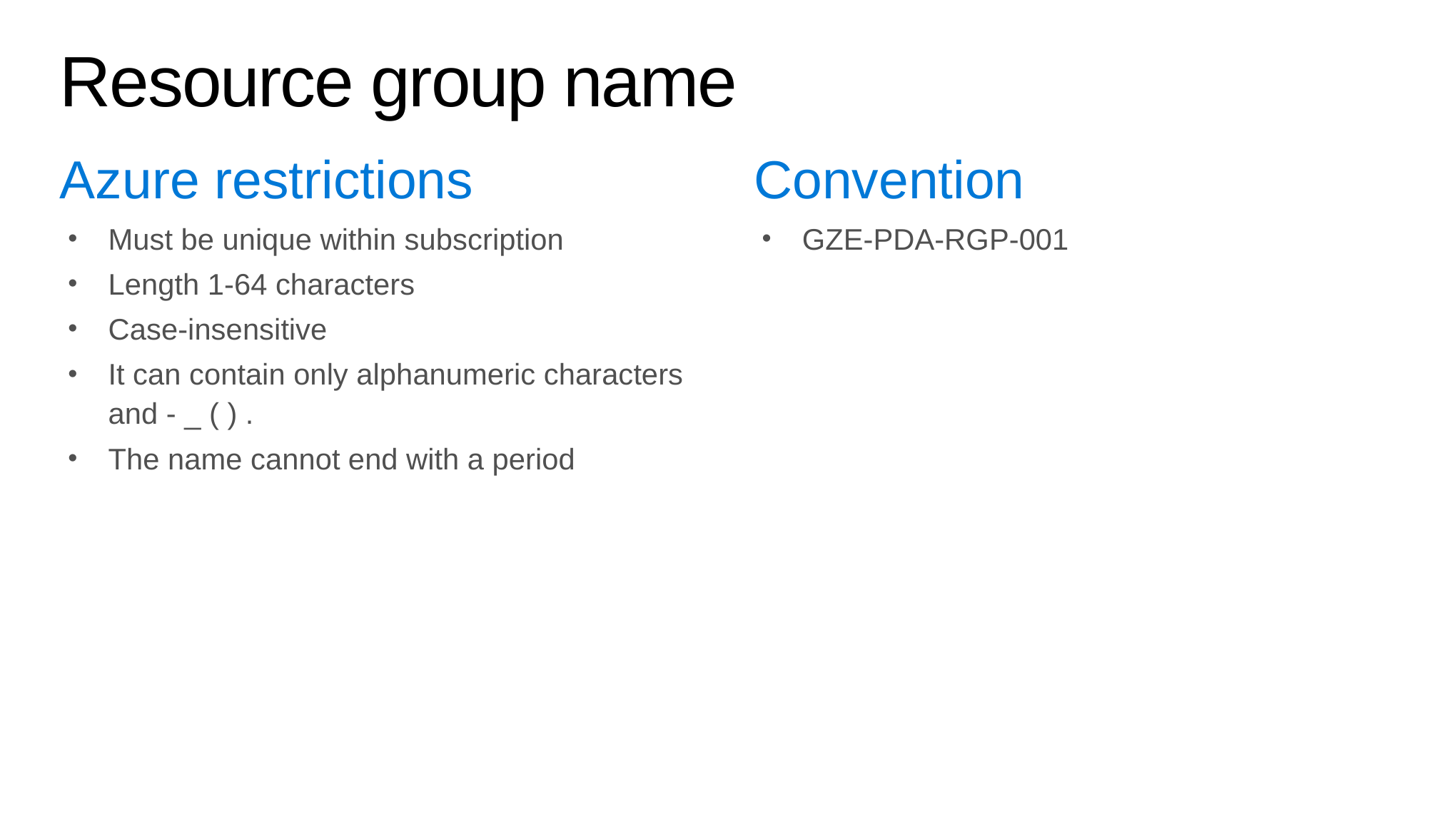

# Resource group name
Azure restrictions
Must be unique within subscription
Length 1-64 characters
Case-insensitive
It can contain only alphanumeric characters and - _ ( ) .
The name cannot end with a period

Convention
GZE-PDA-RGP-001